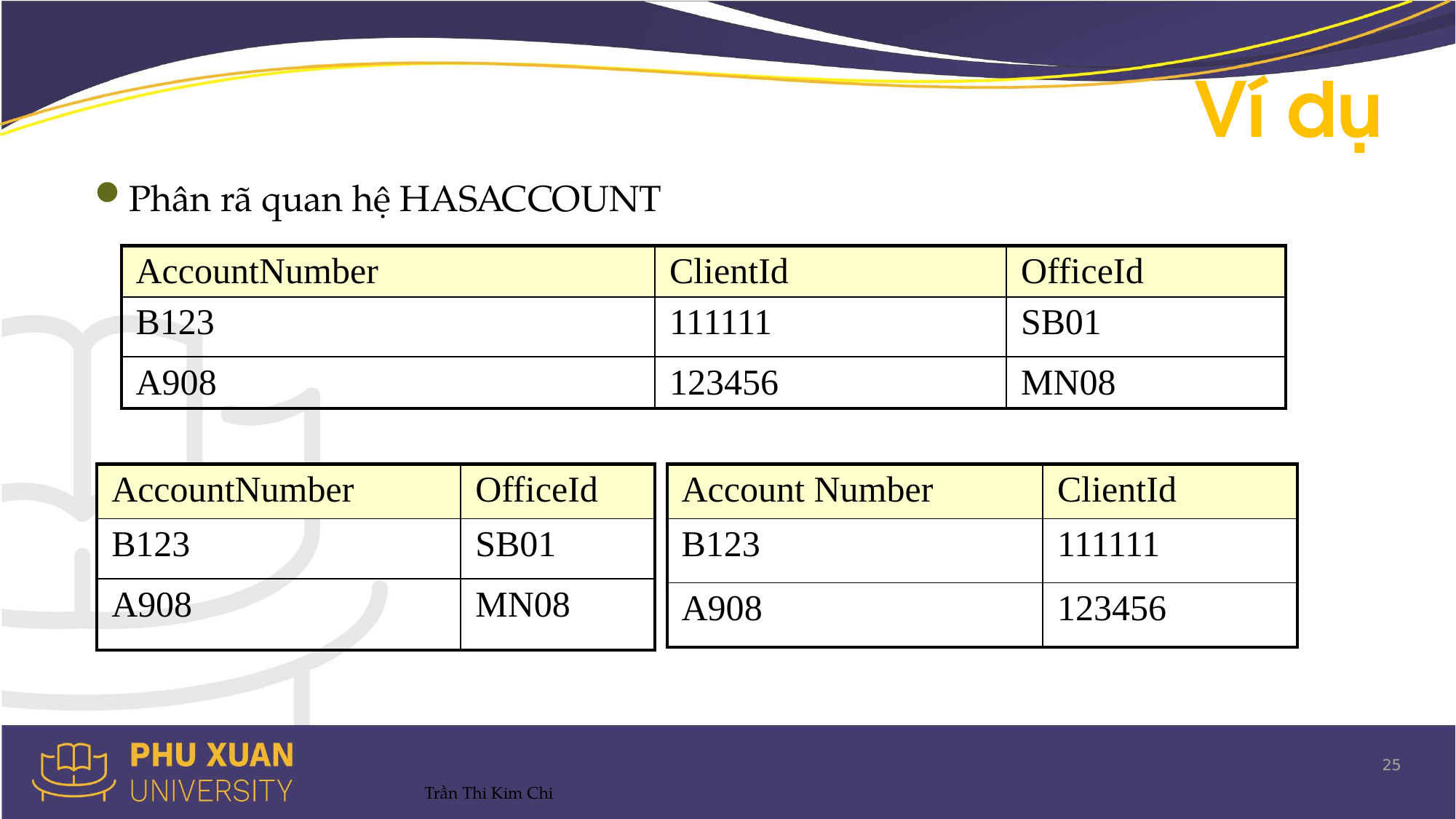

Ví dụ
Phân rã quan hệ HASACCOUNT
| AccountNumber | ClientId | OfficeId |
| --- | --- | --- |
| B123 | 111111 | SB01 |
| A908 | 123456 | MN08 |
| Account Number | ClientId |
| --- | --- |
| B123 | 111111 |
| A908 | 123456 |
| AccountNumber | OfficeId |
| --- | --- |
| B123 | SB01 |
| A908 | MN08 |
25
Trần Thi Kim Chi